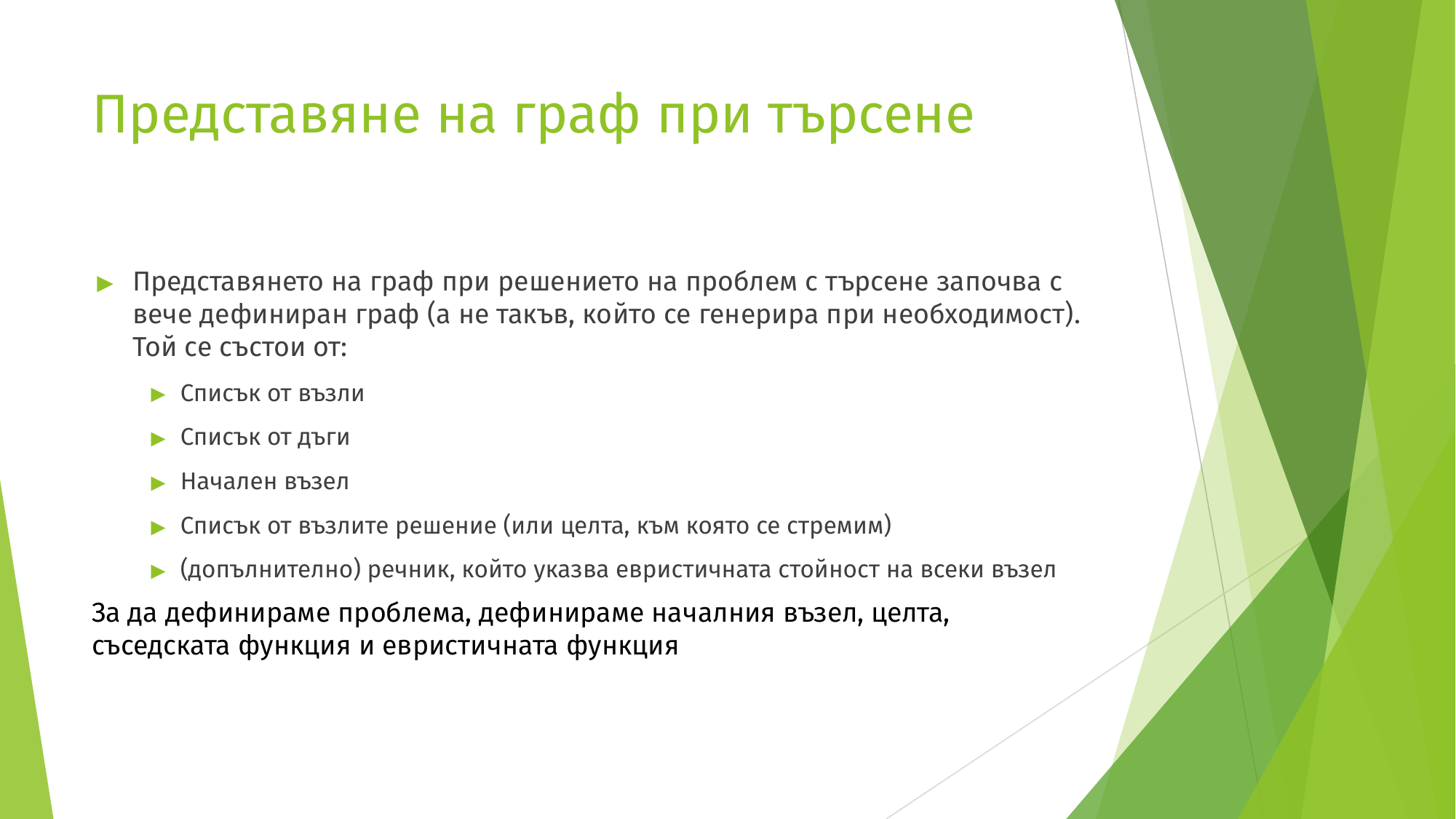

# Представяне на граф при търсене
Представянето на граф при решението на проблем с търсене започва с вече дефиниран граф (а не такъв, който се генерира при необходимост). Той се състои от:
Списък от възли
Списък от дъги
Начален възел
Списък от възлите решение (или целта, към която се стремим)
(допълнително) речник, който указва евристичната стойност на всеки възел
За да дефинираме проблема, дефинираме началния възел, целта,
съседската функция и евристичната функция